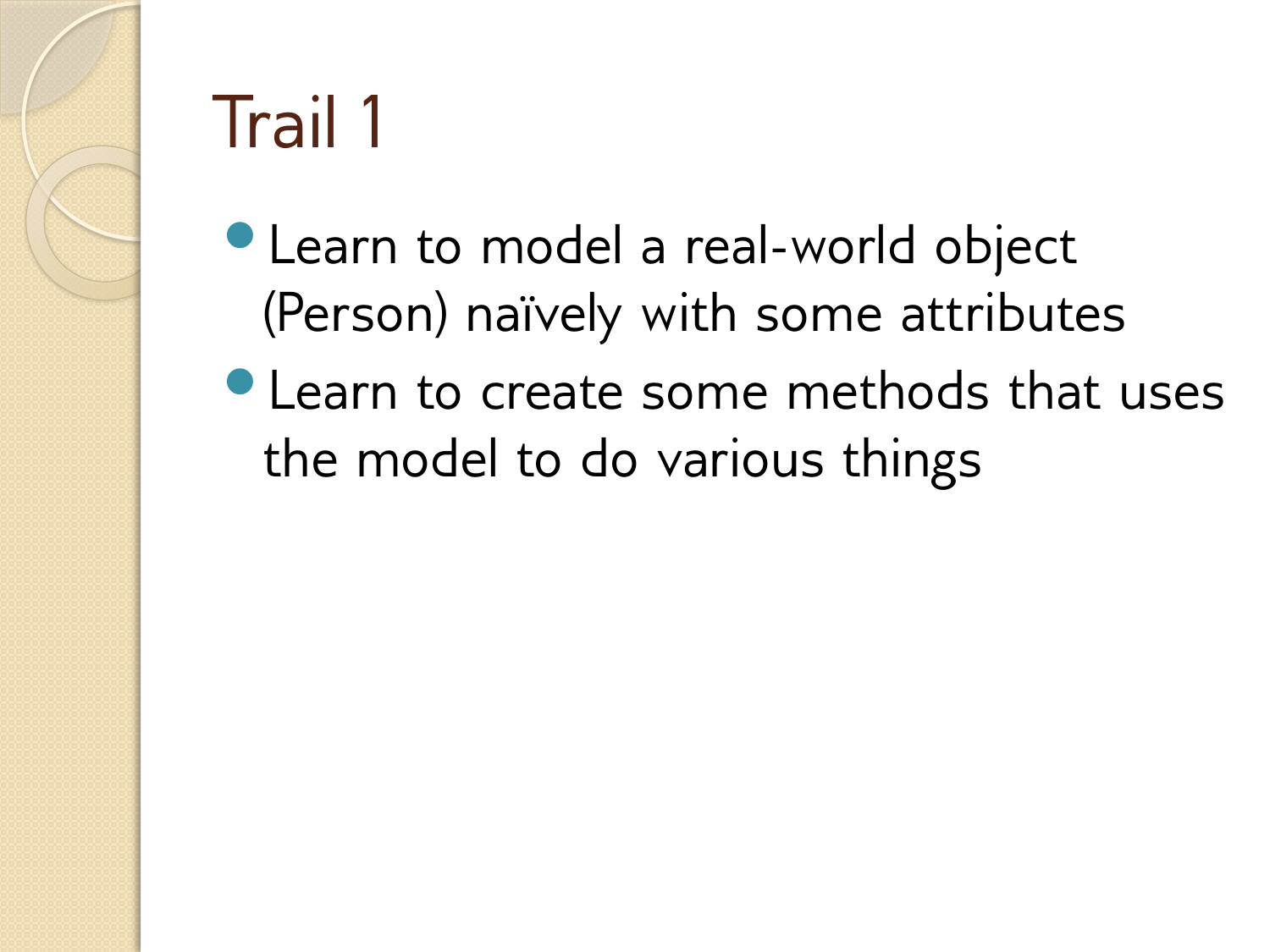

# Trail 1
Learn to model a real-world object (Person) naïvely with some attributes
Learn to create some methods that uses the model to do various things